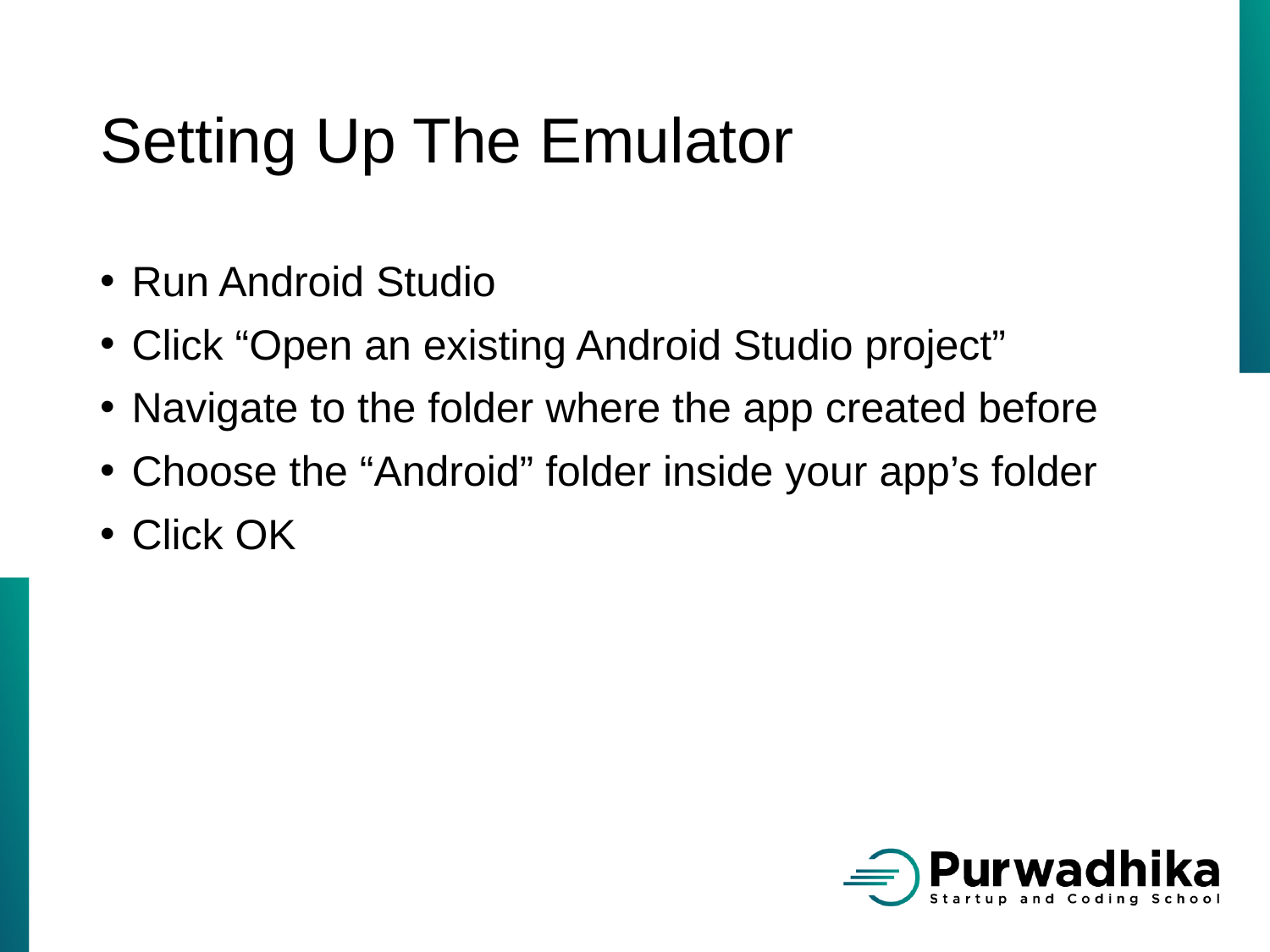

# Setting Up The Emulator
Run Android Studio
Click “Open an existing Android Studio project”
Navigate to the folder where the app created before
Choose the “Android” folder inside your app’s folder
Click OK